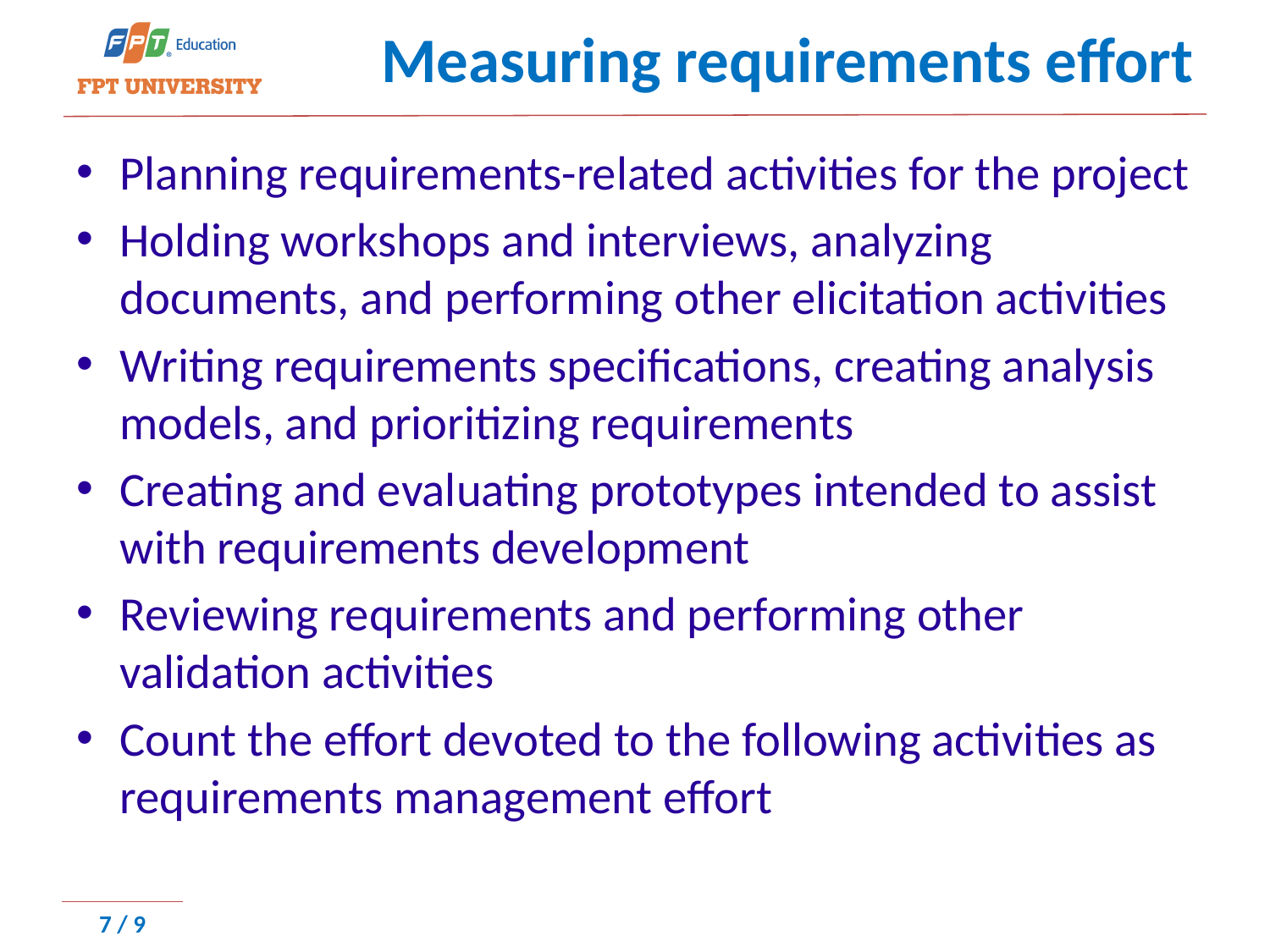

# Measuring requirements effort
Planning requirements-related activities for the project
Holding workshops and interviews, analyzing documents, and performing other elicitation activities
Writing requirements specifications, creating analysis models, and prioritizing requirements
Creating and evaluating prototypes intended to assist with requirements development
Reviewing requirements and performing other validation activities
Count the effort devoted to the following activities as requirements management effort